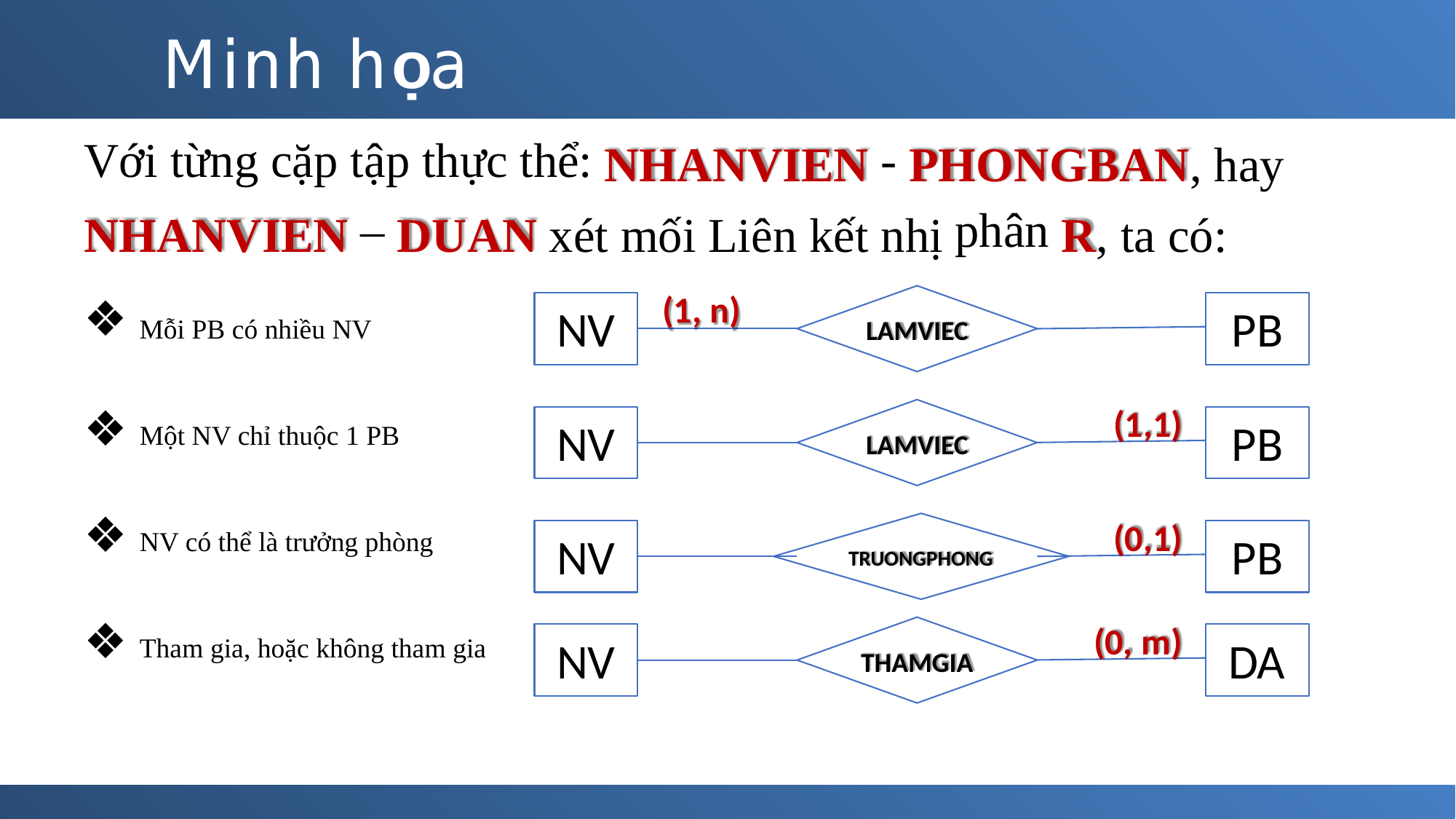

Minh họa
Với từng cặp tập thực thể

:

-

NHANVIEN
PHONGBAN, hay

–

phân

NHANVIEN
❖
DUAN
xét
mối
Liên
kết nhị
R, ta có:

NV
(1, n)

PB

Mỗi PB có nhiều NV
LAMVIEC

❖
(1,1)

NV

PB

Một NV chỉ thuộc 1 PB
LAMVIEC

❖

(0,1)

NV

PB
NV có thể là trưởng phòng

TRUONGPHONG

❖

(0, m)

NV

DA
Tham gia, hoặc không tham gia

THAMGIA